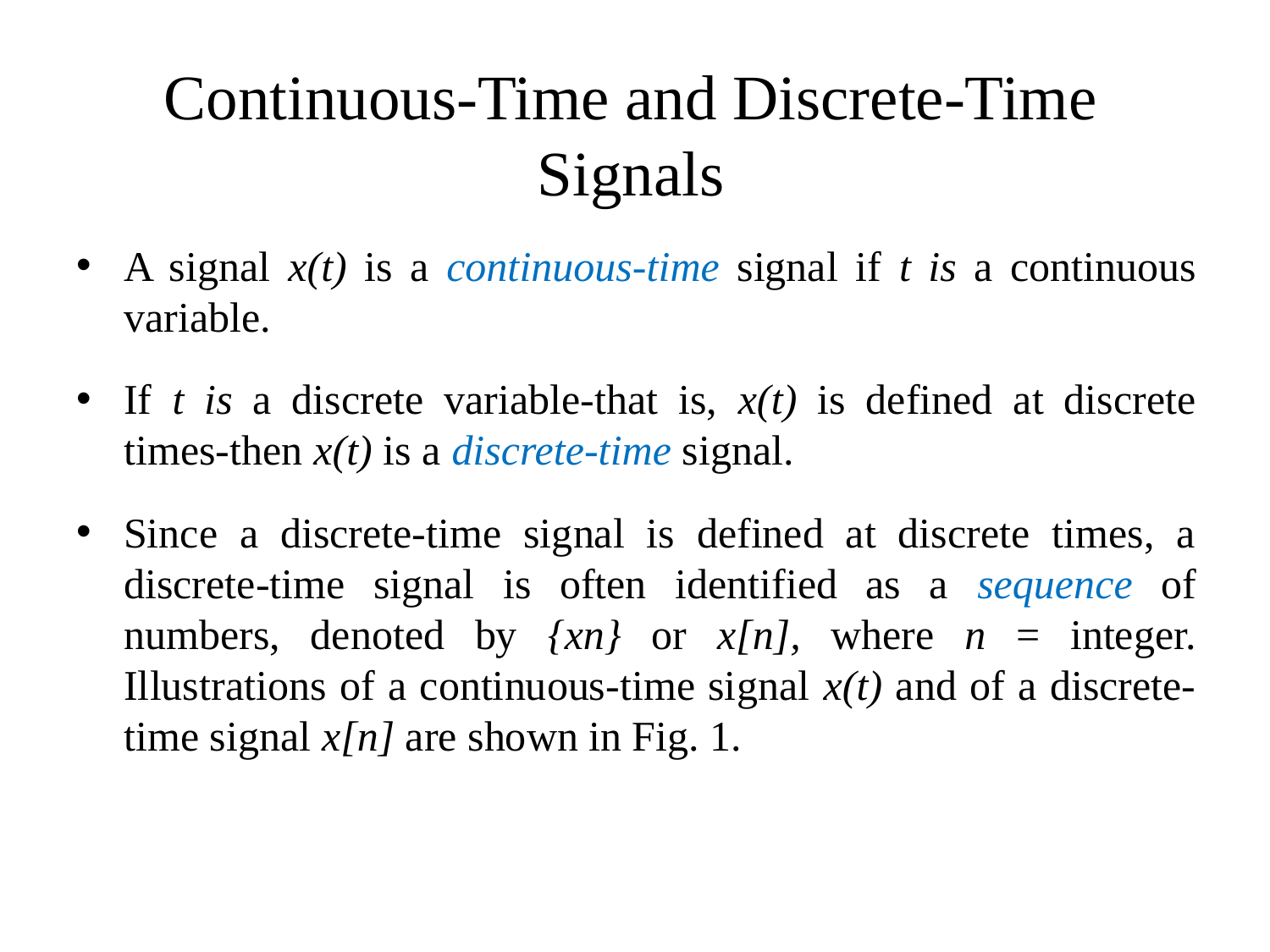

# Continuous-Time and Discrete-Time Signals
A signal x(t) is a continuous-time signal if t is a continuous variable.
If t is a discrete variable-that is, x(t) is defined at discrete times-then x(t) is a discrete-time signal.
Since a discrete-time signal is defined at discrete times, a discrete-time signal is often identified as a sequence of numbers, denoted by {xn} or x[n], where n = integer. Illustrations of a continuous-time signal x(t) and of a discrete-time signal x[n] are shown in Fig. 1.